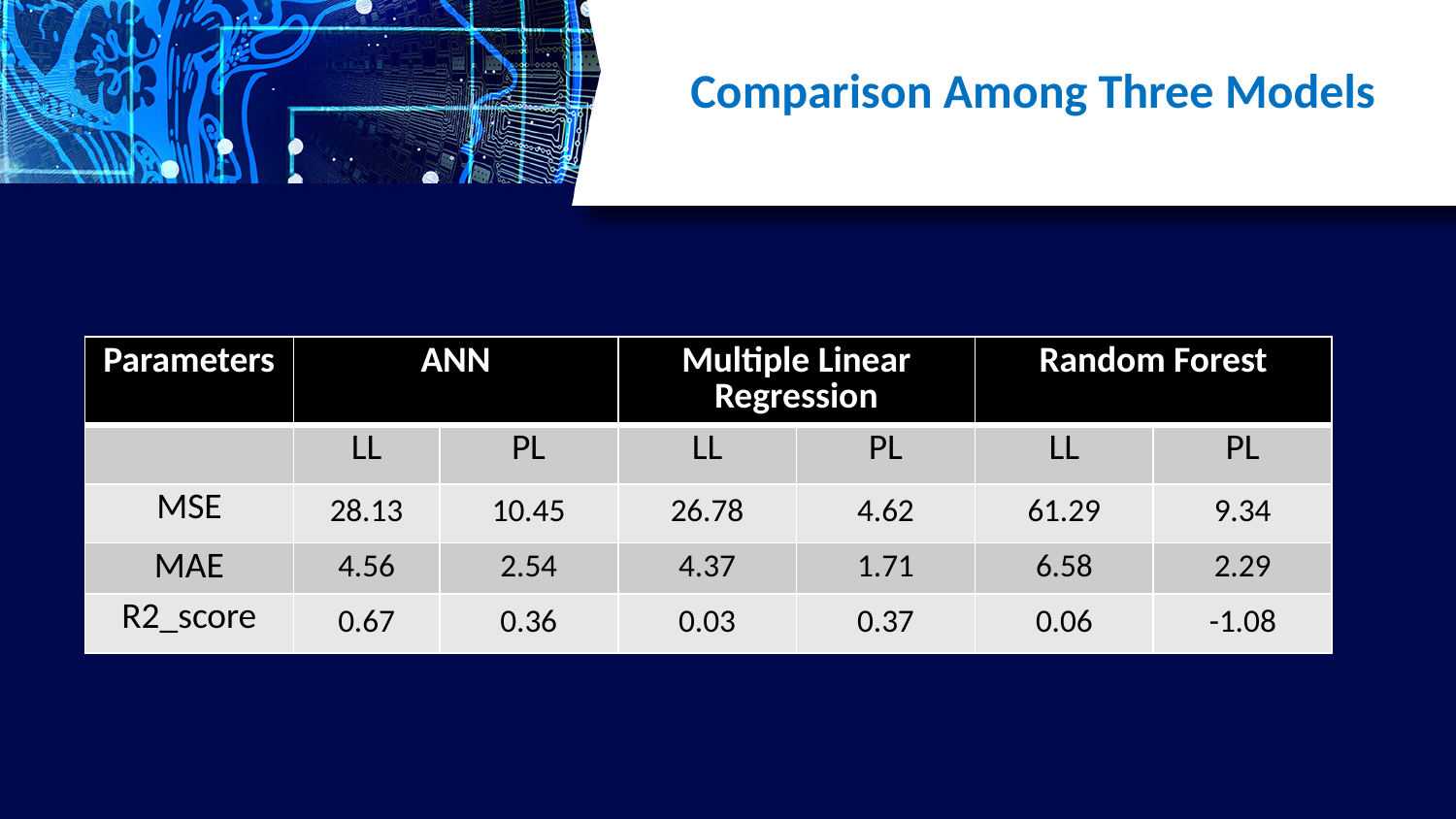

# Comparison Among Three Models
| Parameters | ANN |  | Multiple Linear Regression |  | Random Forest |  |
| --- | --- | --- | --- | --- | --- | --- |
|  | LL | PL | LL | PL | LL | PL |
| MSE | 28.13 | 10.45 | 26.78 | 4.62 | 61.29 | 9.34 |
| MAE | 4.56 | 2.54 | 4.37 | 1.71 | 6.58 | 2.29 |
| R2\_score | 0.67 | 0.36 | 0.03 | 0.37 | 0.06 | -1.08 |